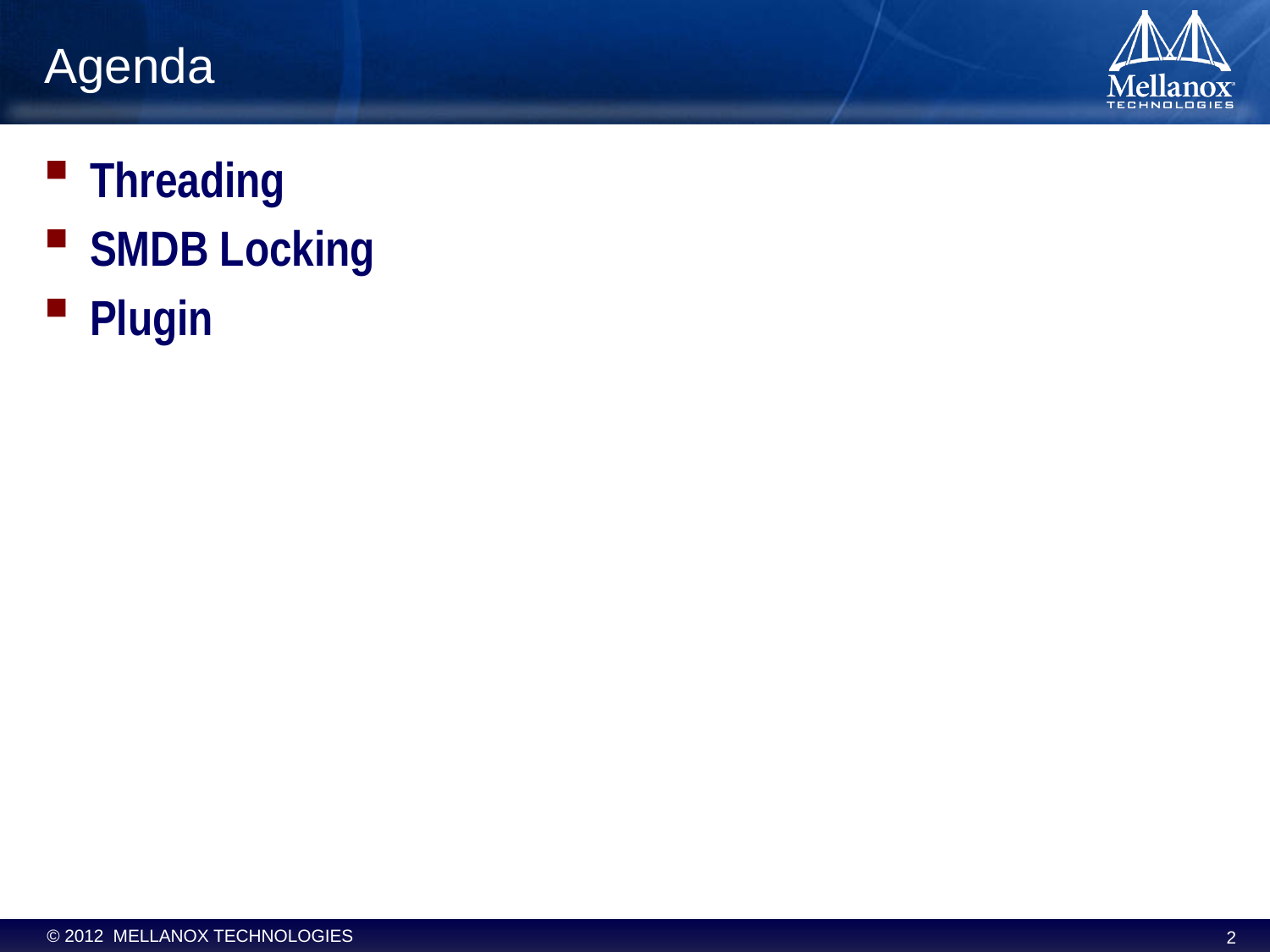

# Agenda
Threading
SMDB Locking
Plugin
2